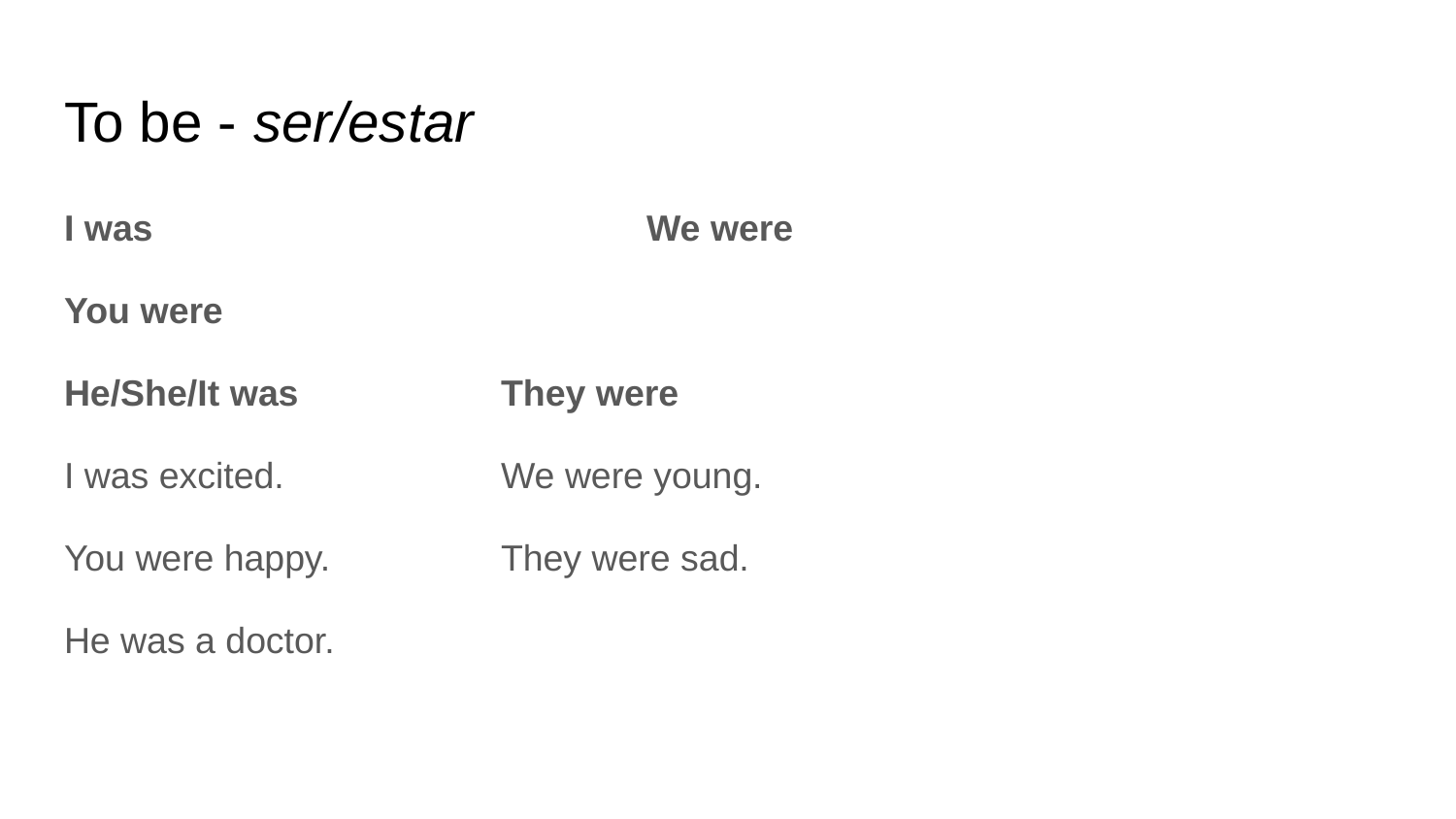

# To be - ser/estar
I was				We were
You were
He/She/It was		They were
I was excited.		We were young.
You were happy.		They were sad.
He was a doctor.